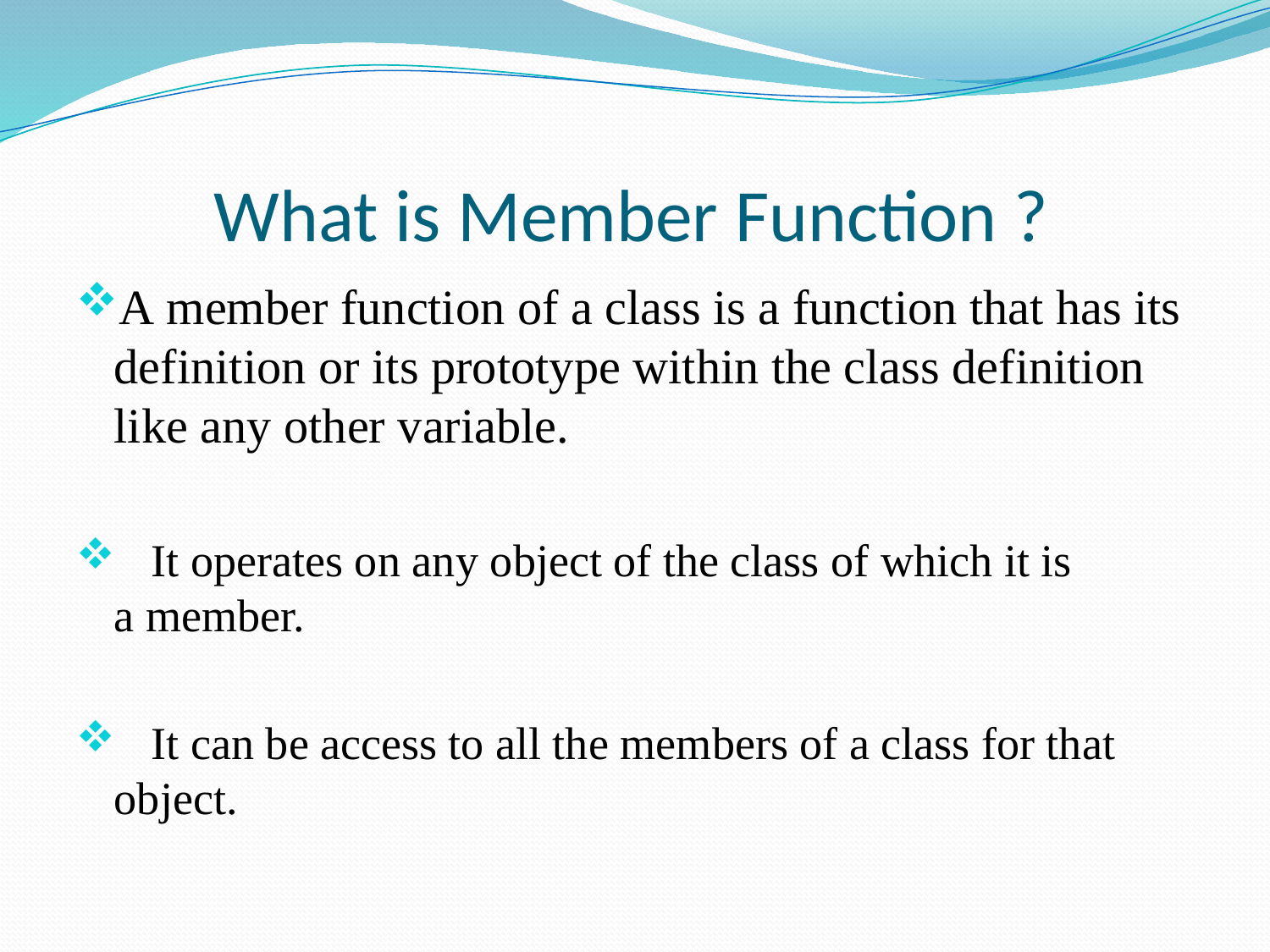

# What is Member Function ?
A member function of a class is a function that has its definition or its prototype within the class definition like any other variable.

   It operates on any object of the class of which it is a member.

   It can be access to all the members of a class for that object.